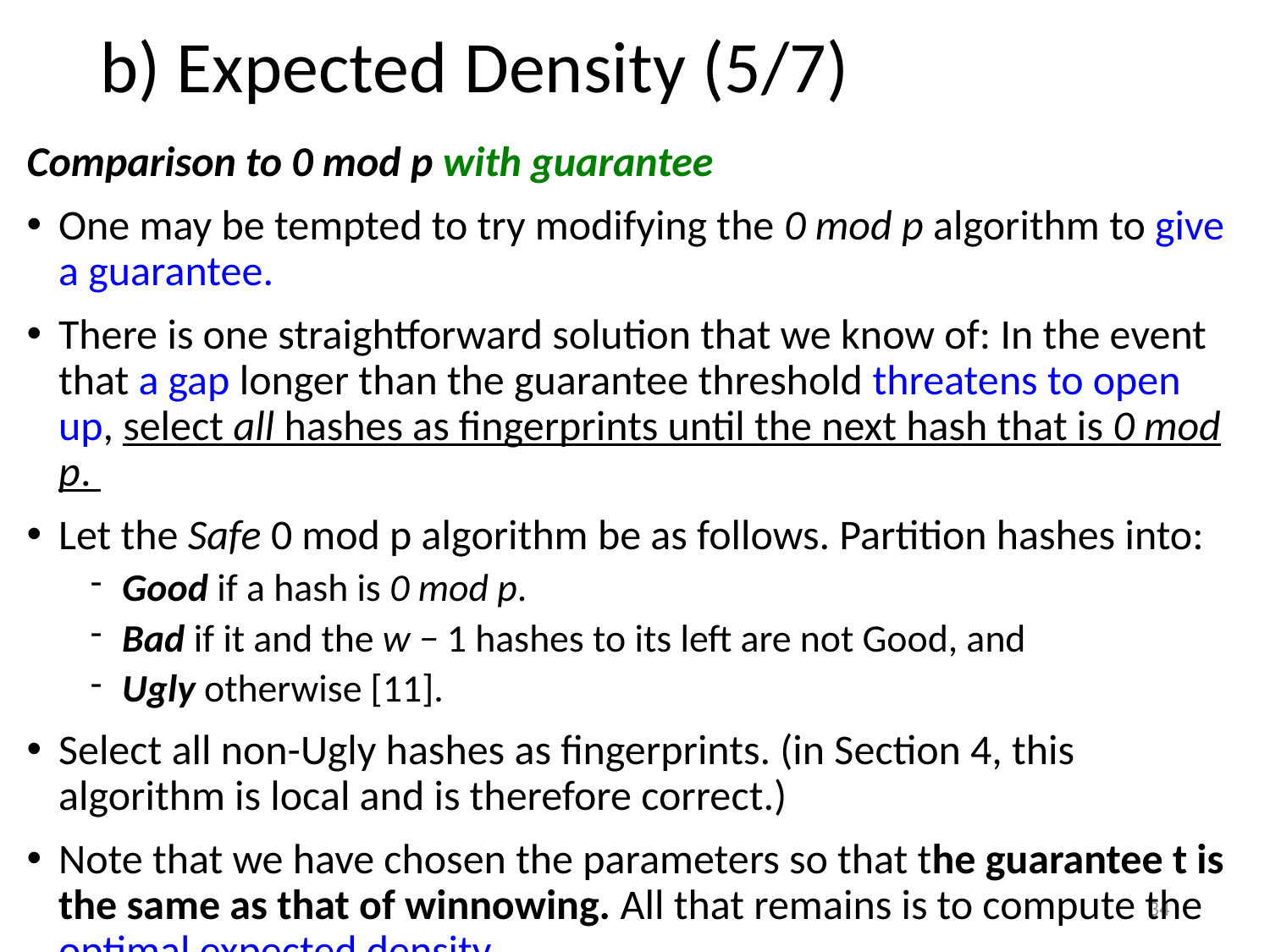

# b) Expected Density (5/7)
Comparison to 0 mod p with guarantee
One may be tempted to try modifying the 0 mod p algorithm to give a guarantee.
There is one straightforward solution that we know of: In the event that a gap longer than the guarantee threshold threatens to open up, select all hashes as fingerprints until the next hash that is 0 mod p.
Let the Safe 0 mod p algorithm be as follows. Partition hashes into:
Good if a hash is 0 mod p.
Bad if it and the w − 1 hashes to its left are not Good, and
Ugly otherwise [11].
Select all non-Ugly hashes as fingerprints. (in Section 4, this algorithm is local and is therefore correct.)
Note that we have chosen the parameters so that the guarantee t is the same as that of winnowing. All that remains is to compute the optimal expected density.
34